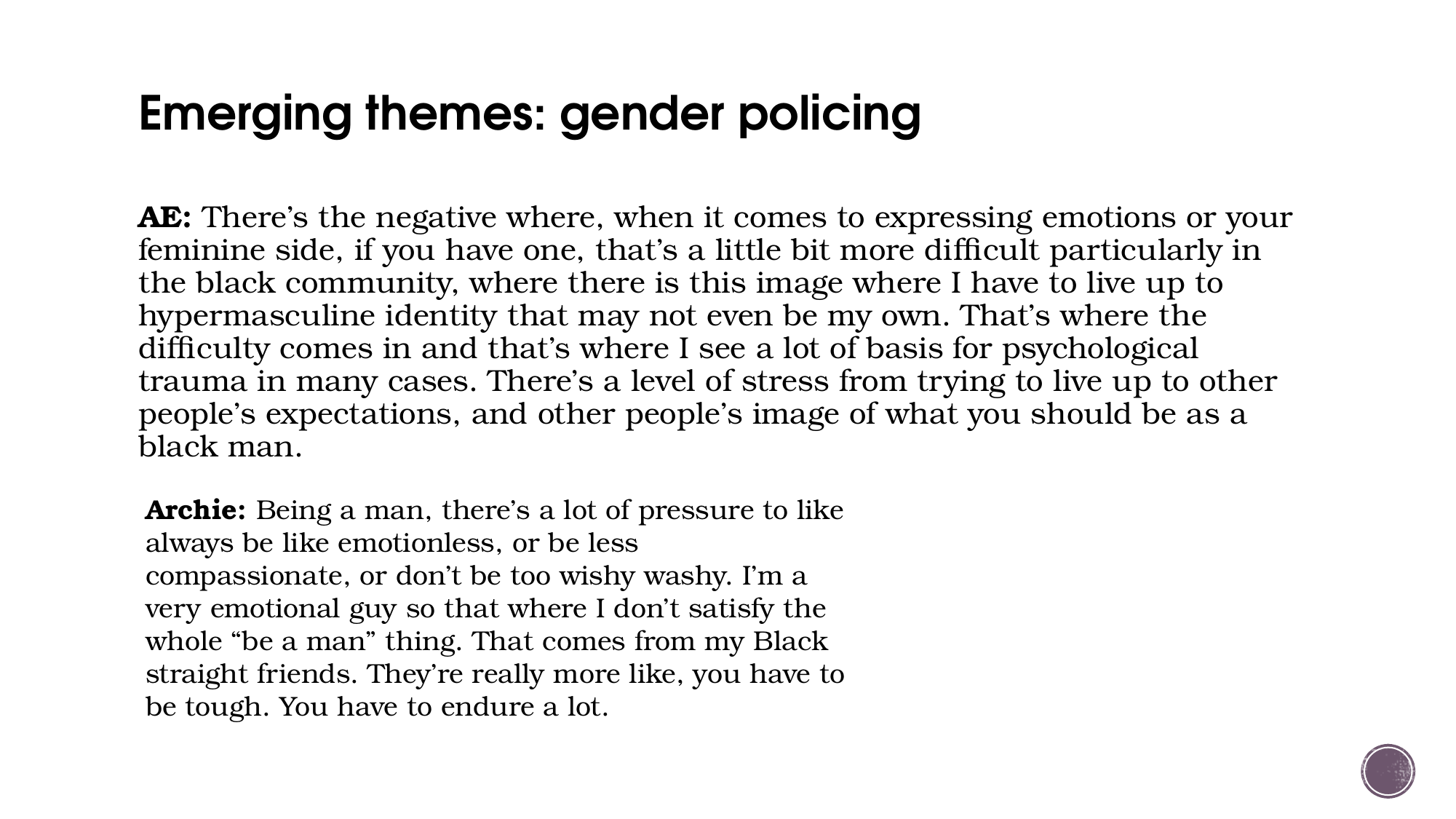

# Emerging themes: gender policing
AE: There’s the negative where, when it comes to expressing emotions or your feminine side, if you have one, that’s a little bit more difficult particularly in the black community, where there is this image where I have to live up to hypermasculine identity that may not even be my own. That’s where the difficulty comes in and that’s where I see a lot of basis for psychological trauma in many cases. There’s a level of stress from trying to live up to other people’s expectations, and other people’s image of what you should be as a black man.

Archie: Being a man, there’s a lot of pressure to like always be like emotionless, or be less compassionate, or don’t be too wishy washy. I’m a very emotional guy so that where I don’t satisfy the whole “be a man” thing. That comes from my Black straight friends. They’re really more like, you have to be tough. You have to endure a lot.